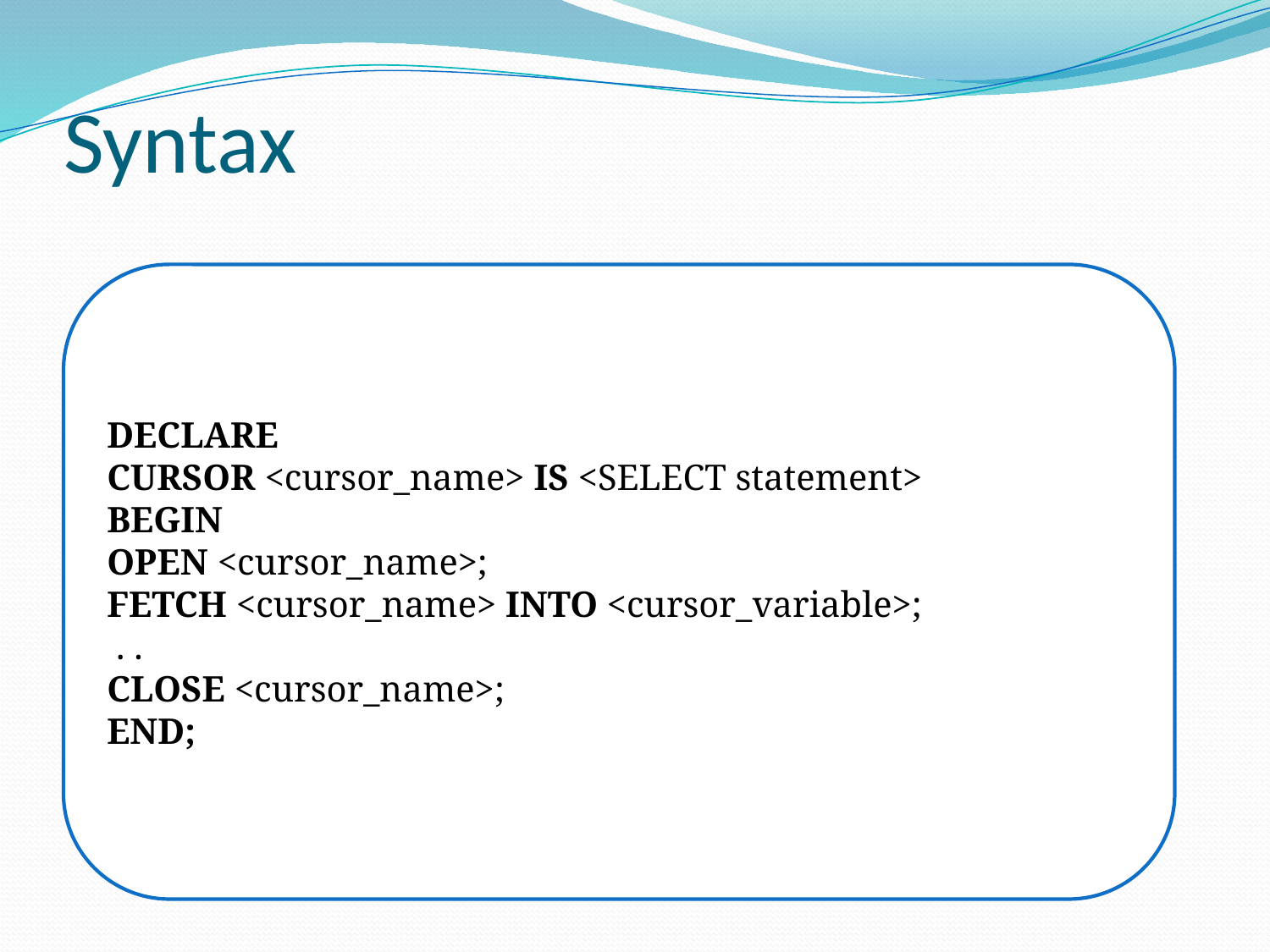

# Syntax
DECLARE
CURSOR <cursor_name> IS <SELECT statement>
BEGIN
OPEN <cursor_name>;
FETCH <cursor_name> INTO <cursor_variable>;
 . .
CLOSE <cursor_name>;
END;